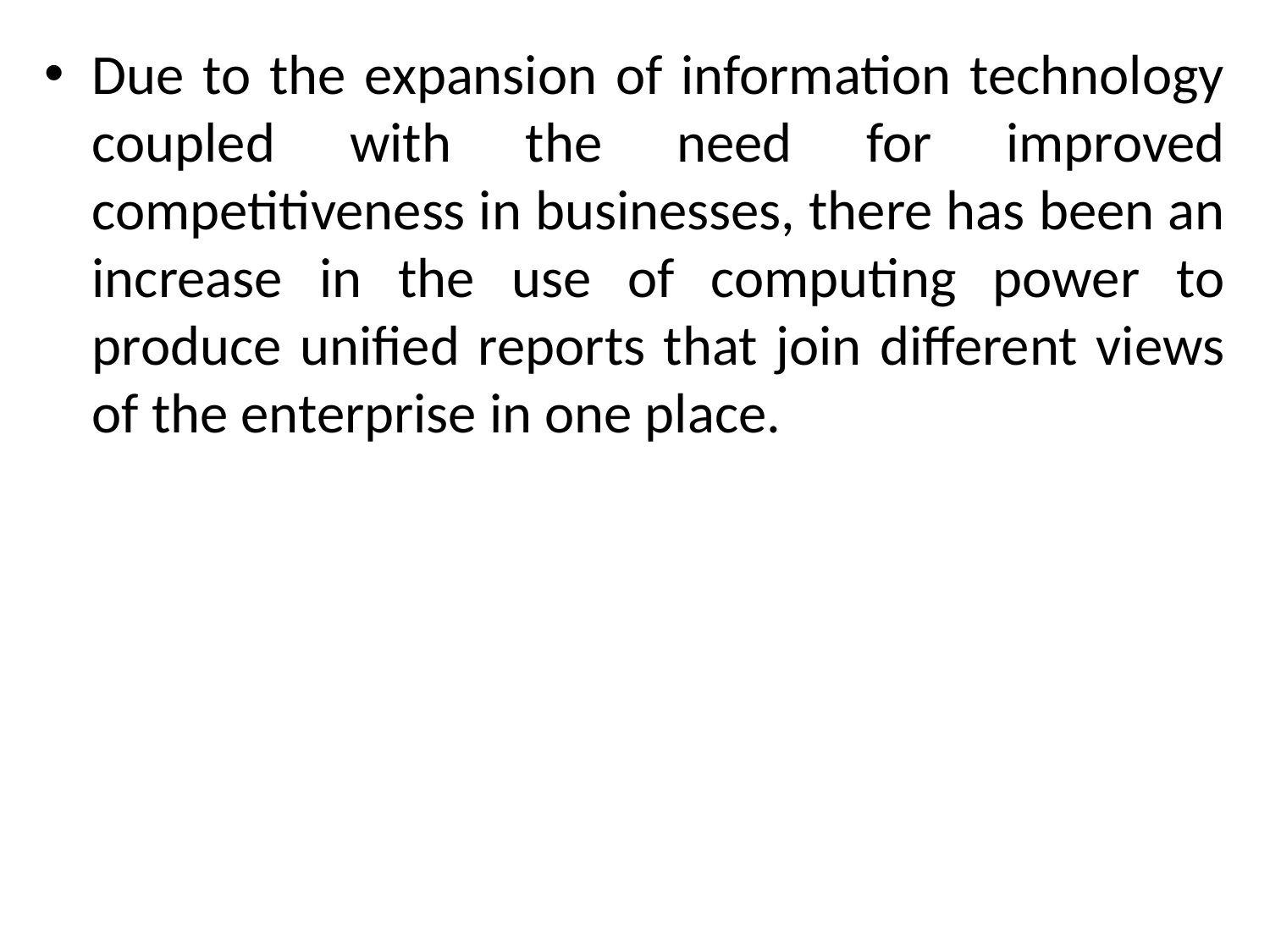

Due to the expansion of information technology coupled with the need for improved competitiveness in businesses, there has been an increase in the use of computing power to produce unified reports that join different views of the enterprise in one place.